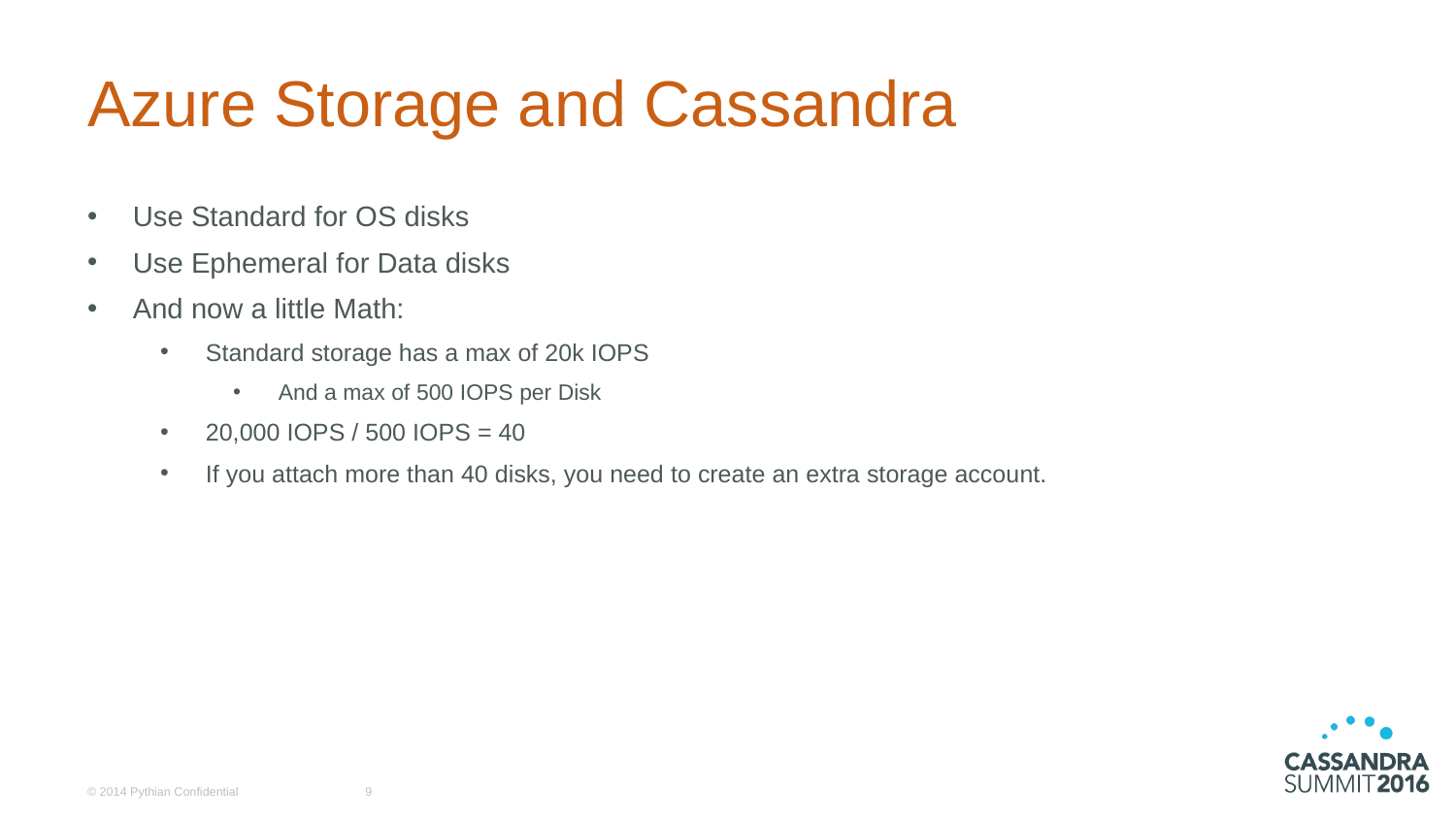

# Azure Storage and Cassandra
Use Standard for OS disks
Use Ephemeral for Data disks
And now a little Math:
Standard storage has a max of 20k IOPS
And a max of 500 IOPS per Disk
20,000 IOPS / 500 IOPS = 40
If you attach more than 40 disks, you need to create an extra storage account.

© 2014 Pythian Confidential
9